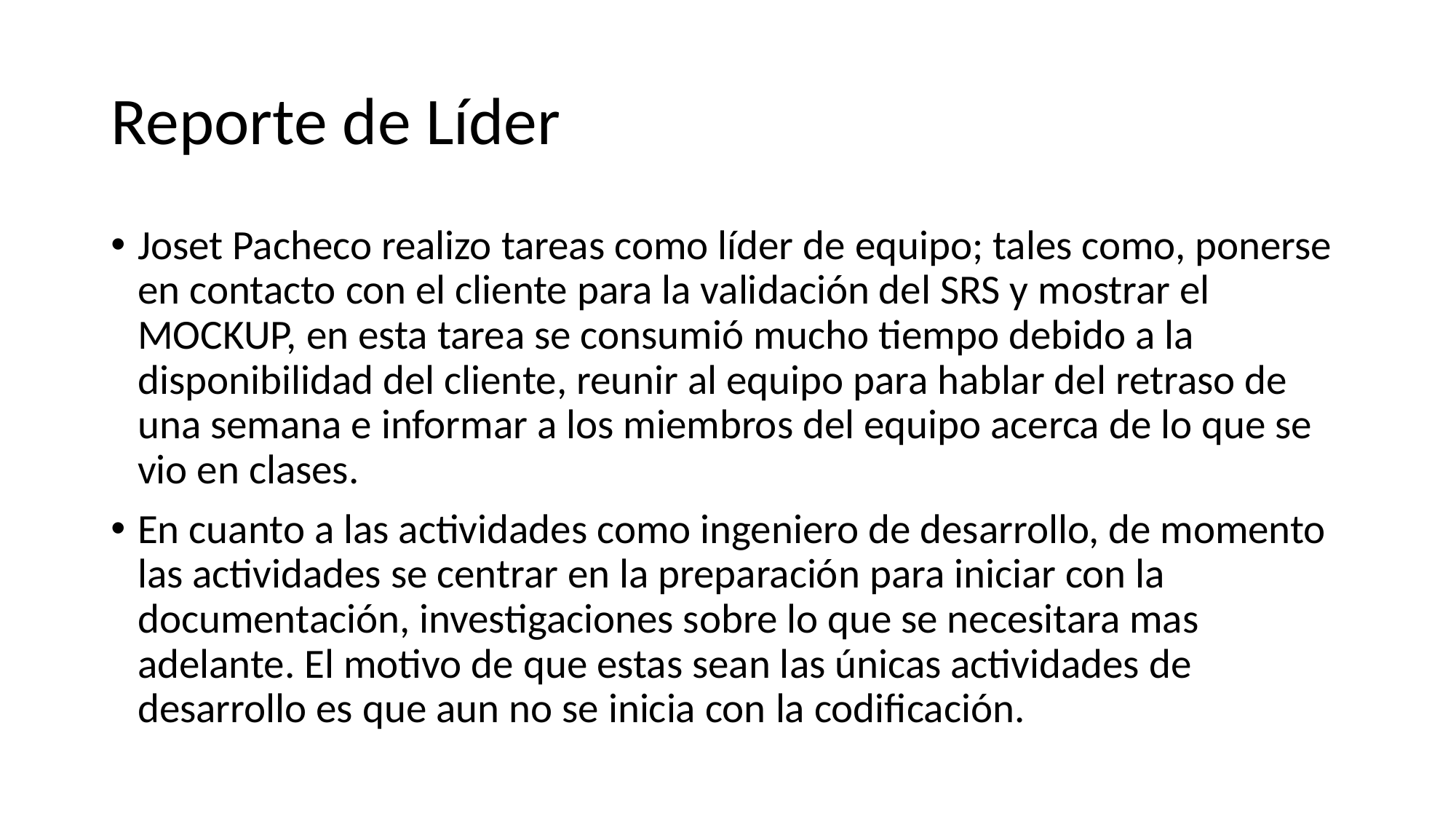

# Reporte de Líder
Joset Pacheco realizo tareas como líder de equipo; tales como, ponerse en contacto con el cliente para la validación del SRS y mostrar el MOCKUP, en esta tarea se consumió mucho tiempo debido a la disponibilidad del cliente, reunir al equipo para hablar del retraso de una semana e informar a los miembros del equipo acerca de lo que se vio en clases.
En cuanto a las actividades como ingeniero de desarrollo, de momento las actividades se centrar en la preparación para iniciar con la documentación, investigaciones sobre lo que se necesitara mas adelante. El motivo de que estas sean las únicas actividades de desarrollo es que aun no se inicia con la codificación.